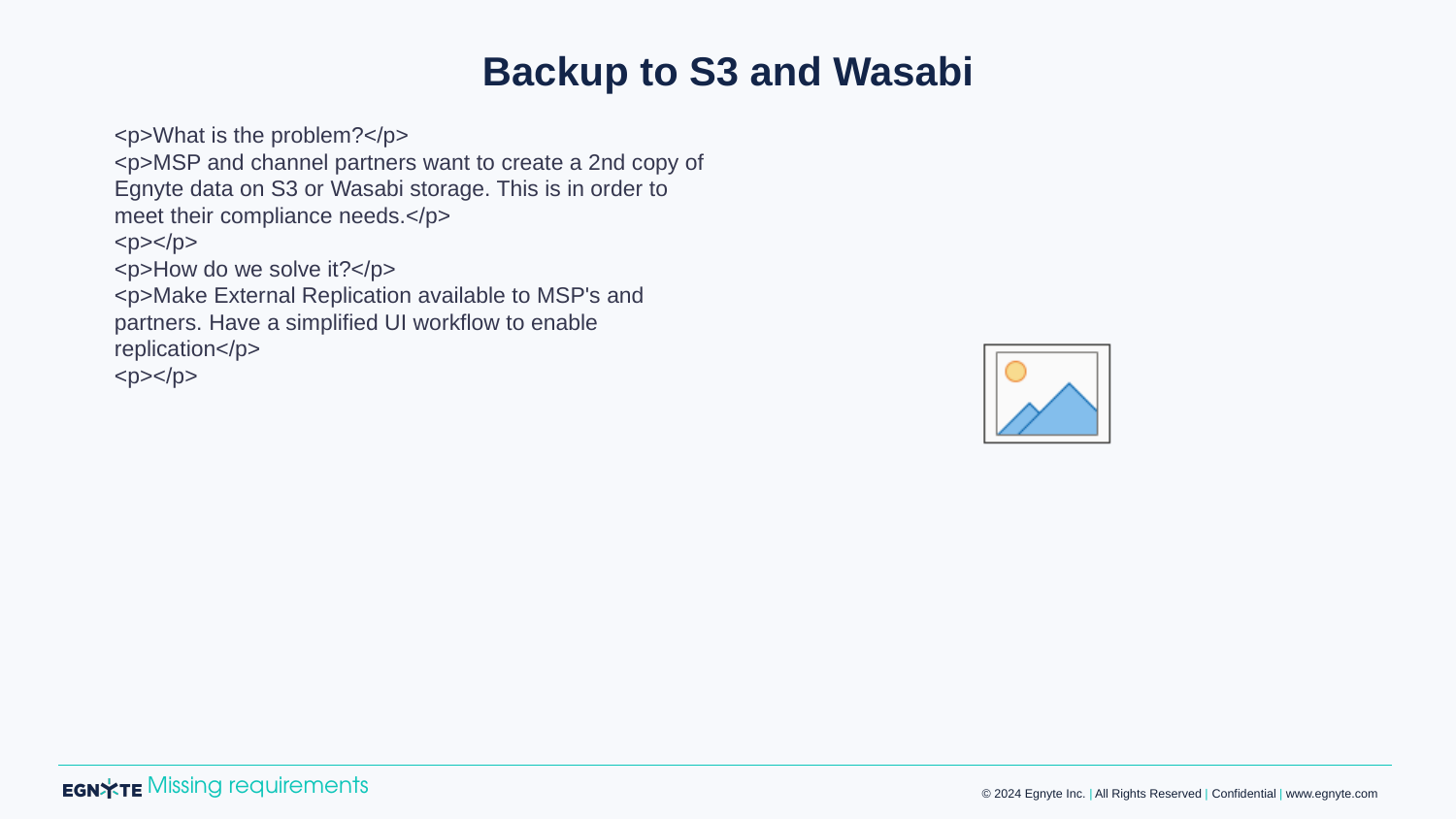

# Backup to S3 and Wasabi
<p>What is the problem?</p>
<p>MSP and channel partners want to create a 2nd copy of Egnyte data on S3 or Wasabi storage. This is in order to meet their compliance needs.</p>
<p></p>
<p>How do we solve it?</p>
<p>Make External Replication available to MSP's and partners. Have a simplified UI workflow to enable replication</p>
<p></p>

Missing requirements